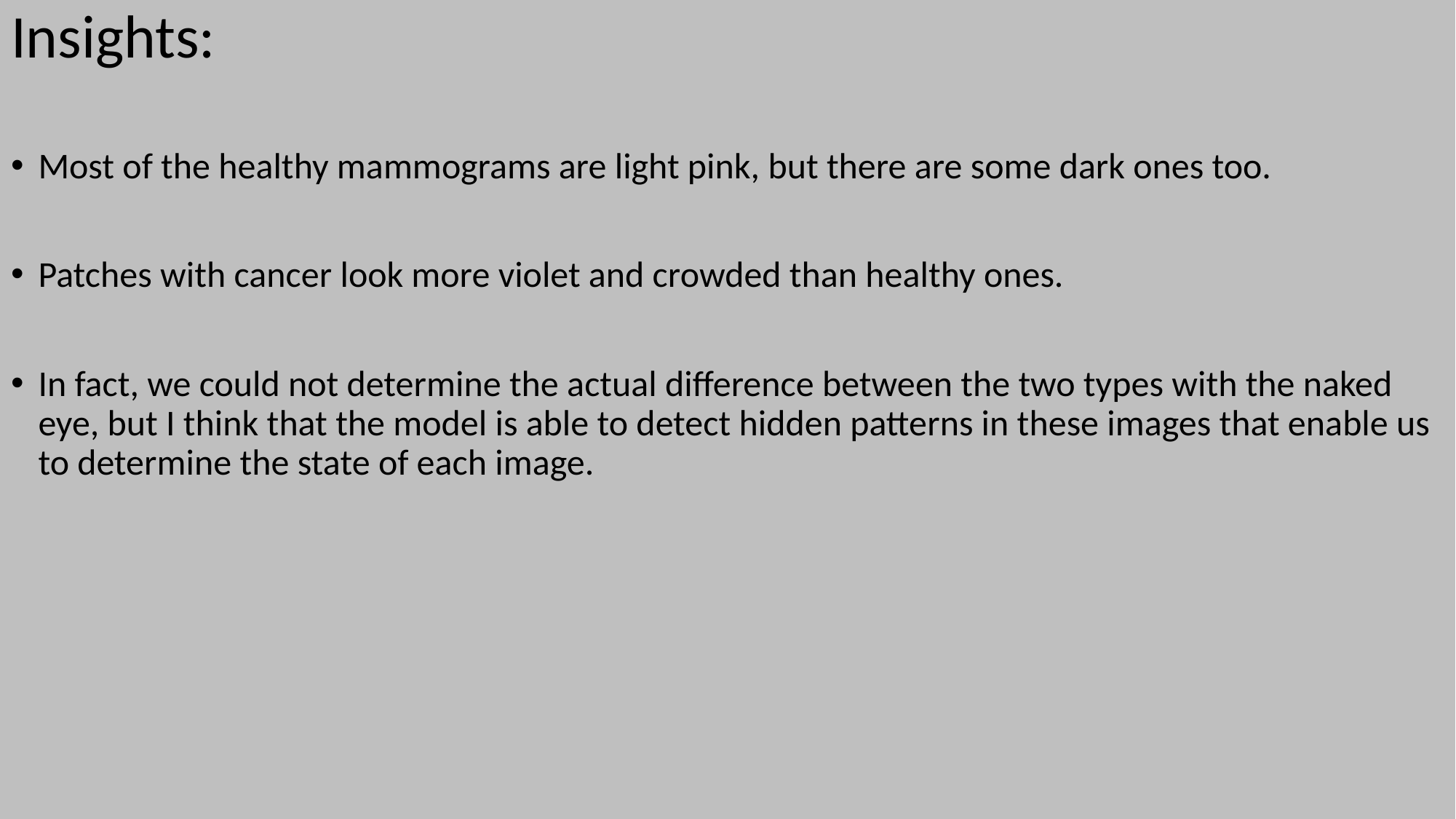

Insights:

Most of the healthy mammograms are light pink, but there are some dark ones too.

Patches with cancer look more violet and crowded than healthy ones.

In fact, we could not determine the actual difference between the two types with the naked eye, but I think that the model is able to detect hidden patterns in these images that enable us to determine the state of each image.